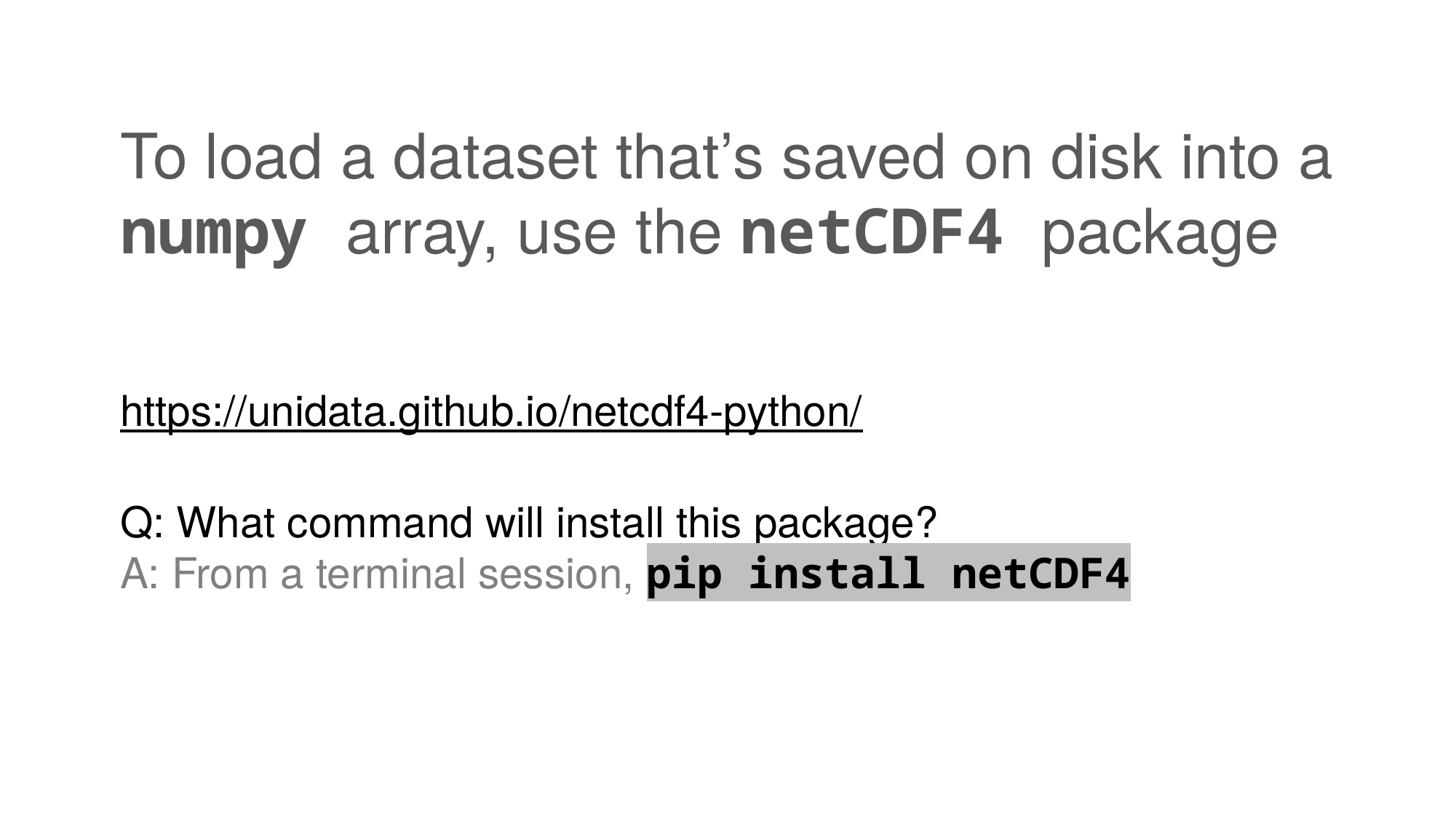

# To load a dataset that’s saved on disk into a numpy array, use the netCDF4 package

https://unidata.github.io/netcdf4-python/

Q: What command will install this package?
A: From a terminal session, pip install netCDF4